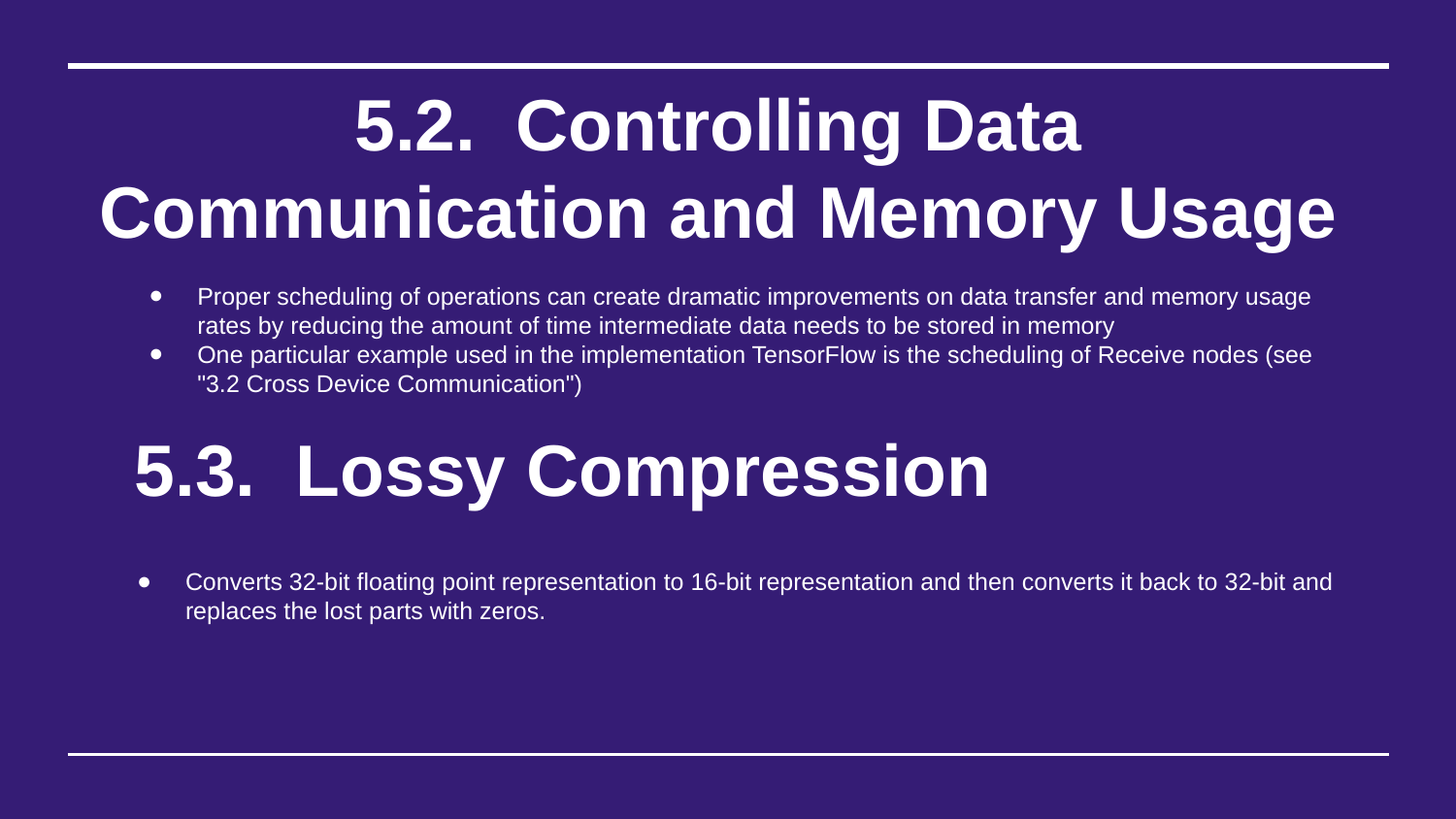

# 5.2.  Controlling Data Communication and Memory Usage
Proper scheduling of operations can create dramatic improvements on data transfer and memory usage rates by reducing the amount of time intermediate data needs to be stored in memory
One particular example used in the implementation TensorFlow is the scheduling of Receive nodes (see "3.2 Cross Device Communication")
5.3.  Lossy Compression
Converts 32-bit floating point representation to 16-bit representation and then converts it back to 32-bit and replaces the lost parts with zeros.